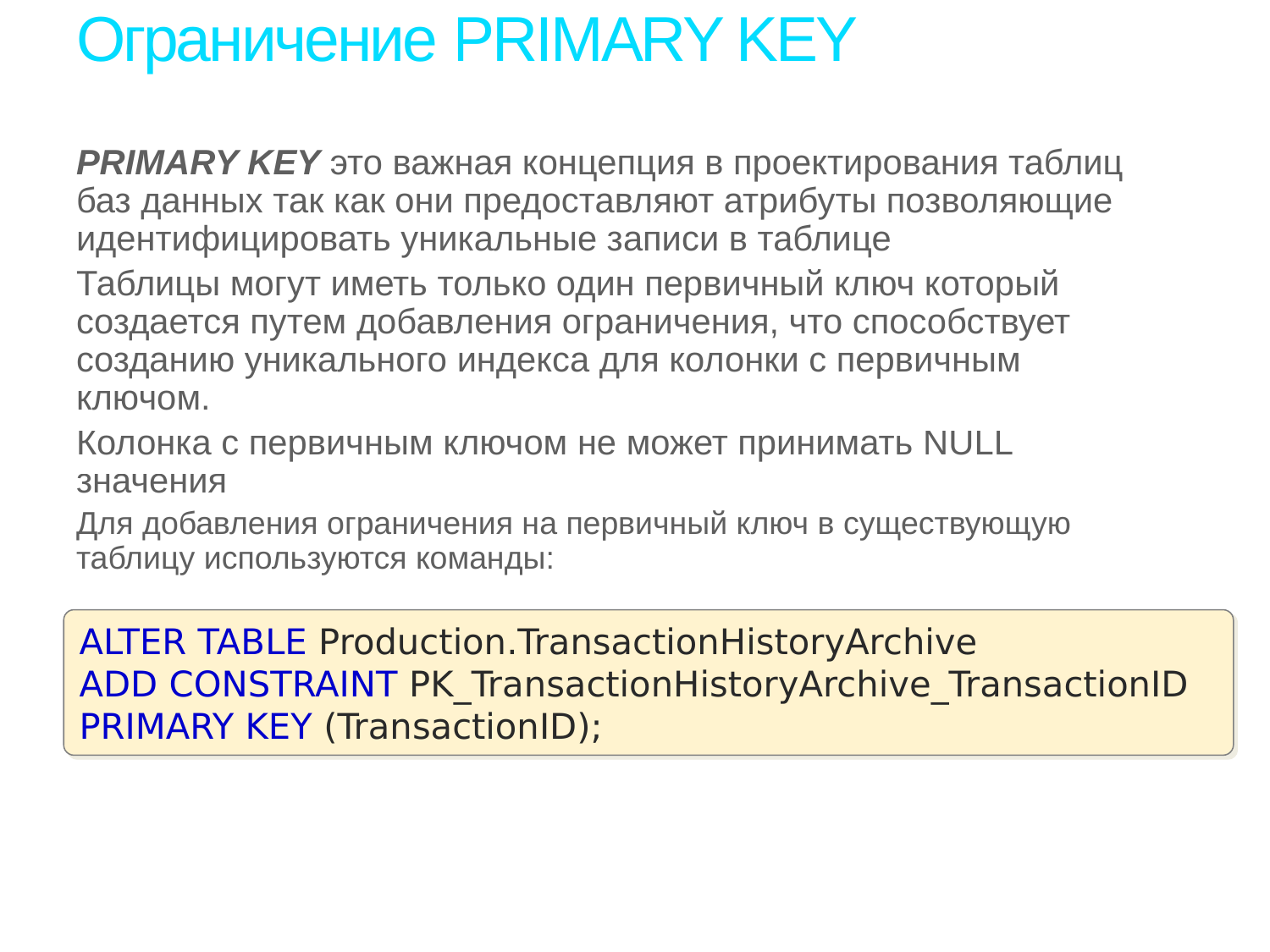

# Ограничение PRIMARY KEY
PRIMARY KEY это важная концепция в проектирования таблиц баз данных так как они предоставляют атрибуты позволяющие идентифицировать уникальные записи в таблице
Таблицы могут иметь только один первичный ключ который создается путем добавления ограничения, что способствует созданию уникального индекса для колонки с первичным ключом.
Колонка с первичным ключом не может принимать null значения
Для добавления ограничения на первичный ключ в существующую таблицу используются команды:
ALTER TABLE Production.TransactionHistoryArchive
ADD CONSTRAINT PK_TransactionHistoryArchive_TransactionID
PRIMARY KEY (TransactionID);